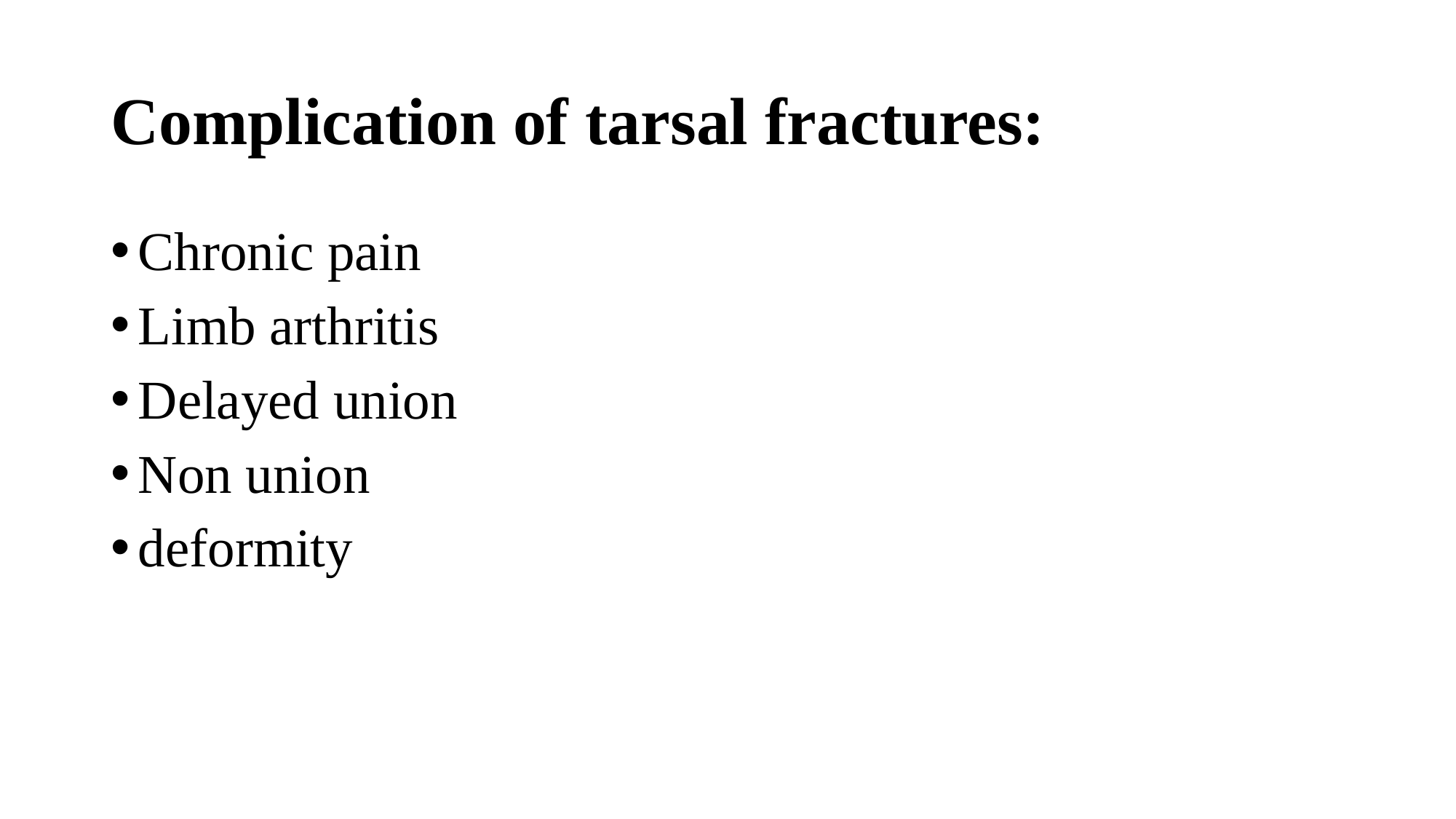

# Complication of tarsal fractures:
Chronic pain
Limb arthritis
Delayed union
Non union
deformity